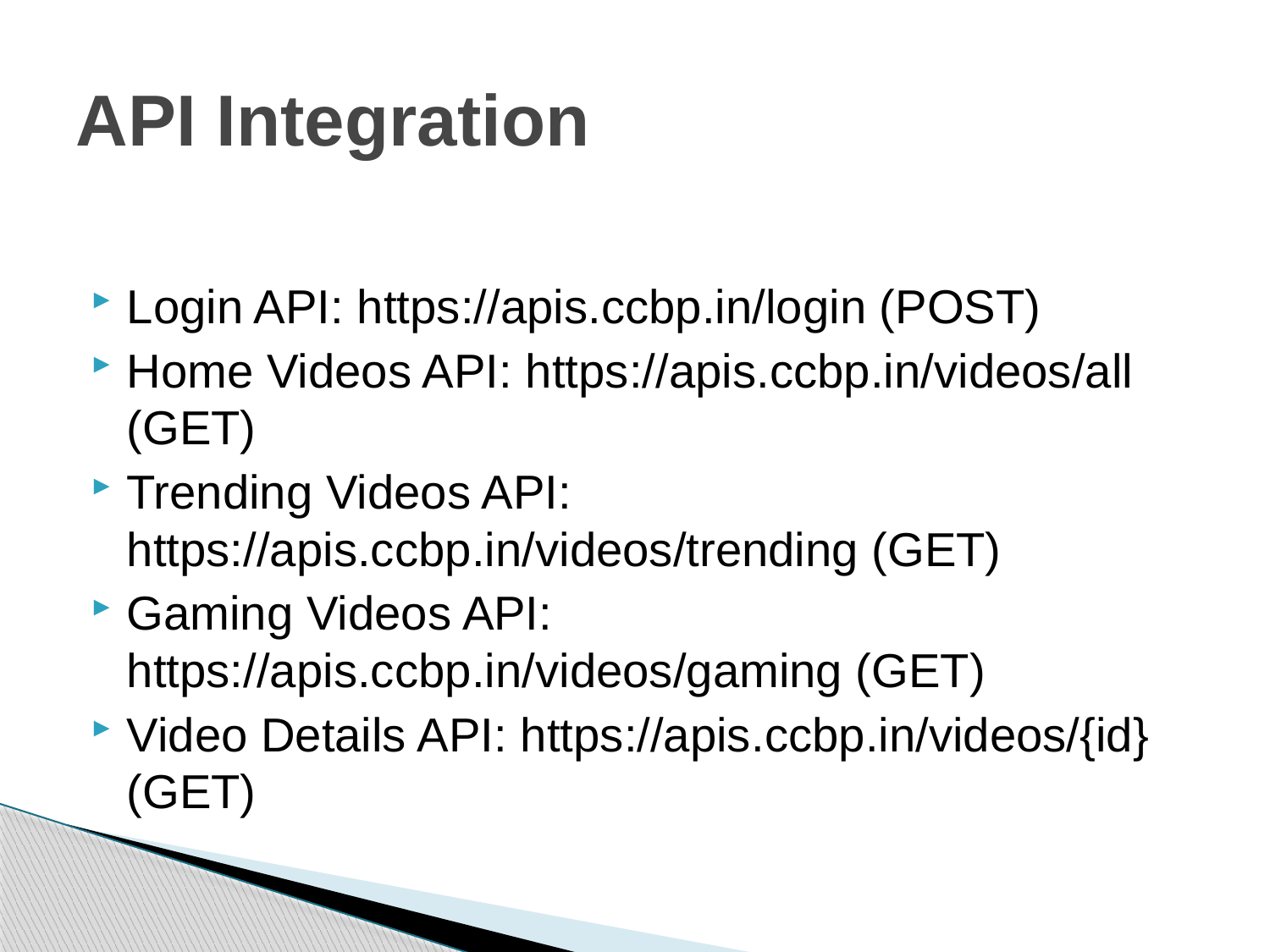

# API Integration

Login API: https://apis.ccbp.in/login (POST)
Home Videos API: https://apis.ccbp.in/videos/all (GET)
Trending Videos API: https://apis.ccbp.in/videos/trending (GET)
Gaming Videos API: https://apis.ccbp.in/videos/gaming (GET)
Video Details API: https://apis.ccbp.in/videos/{id} (GET)